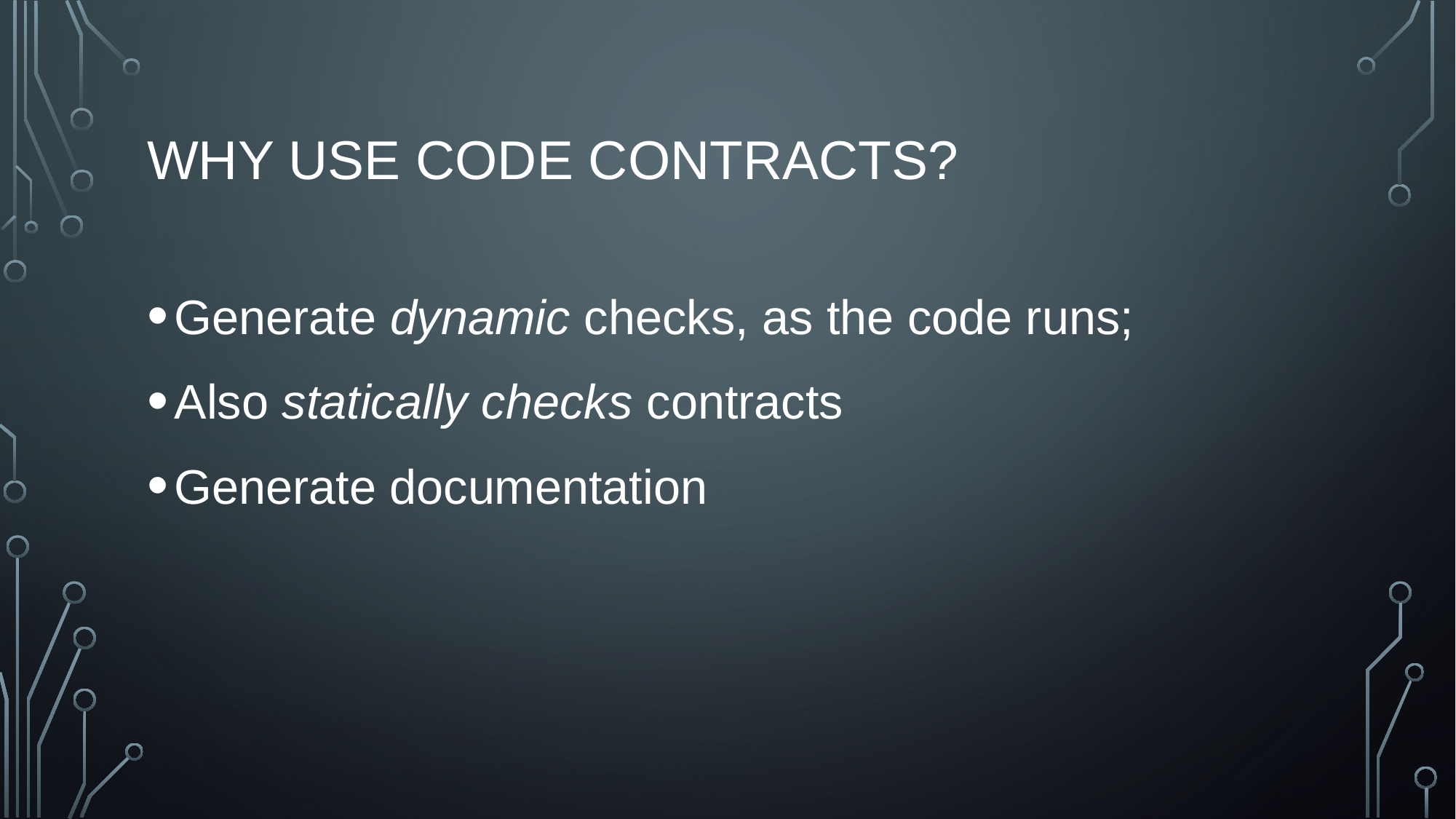

# Why use code contracts?
Generate dynamic checks, as the code runs;
Also statically checks contracts
Generate documentation